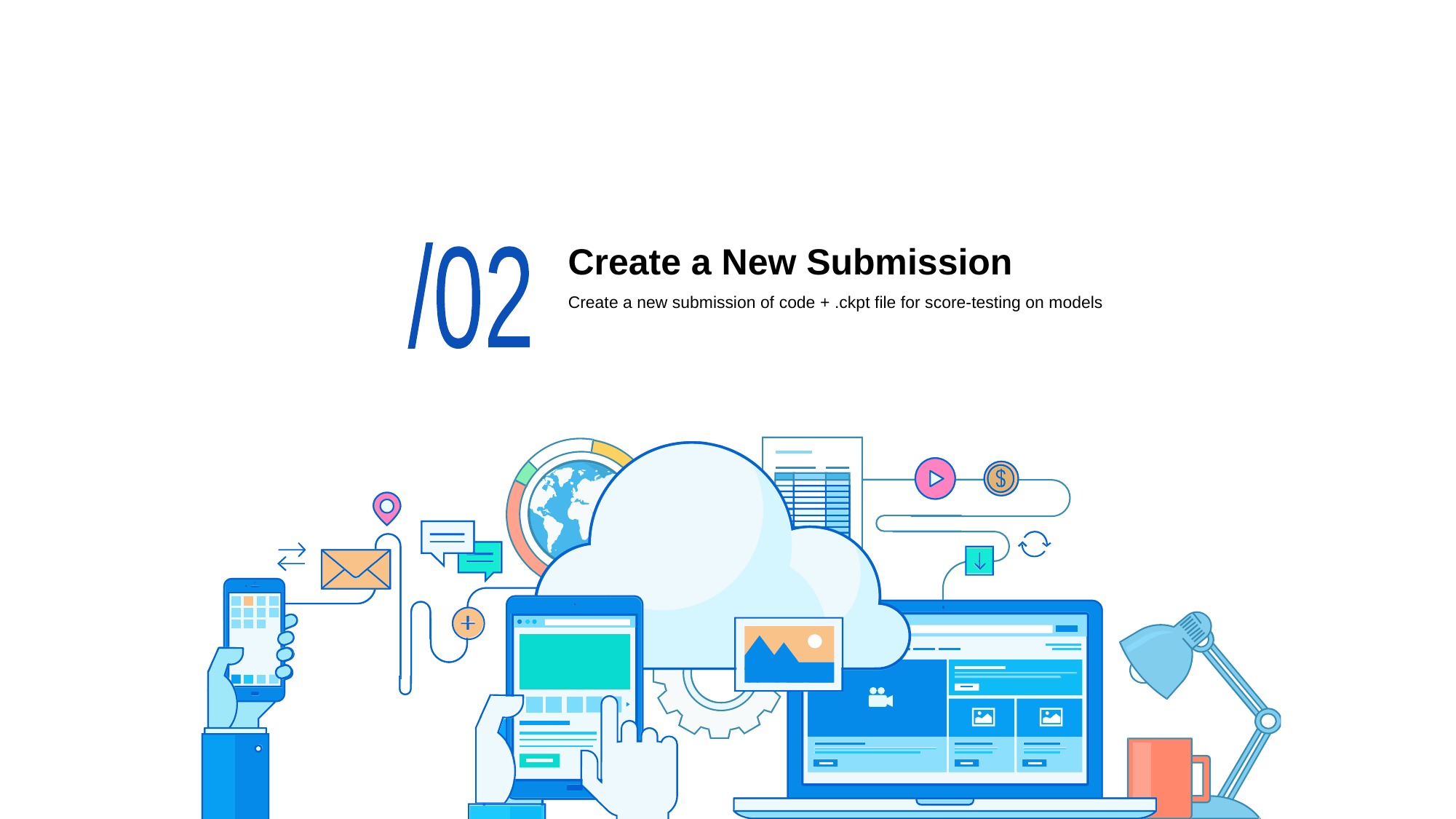

# Create a New Submission
/02
Create a new submission of code + .ckpt file for score-testing on models